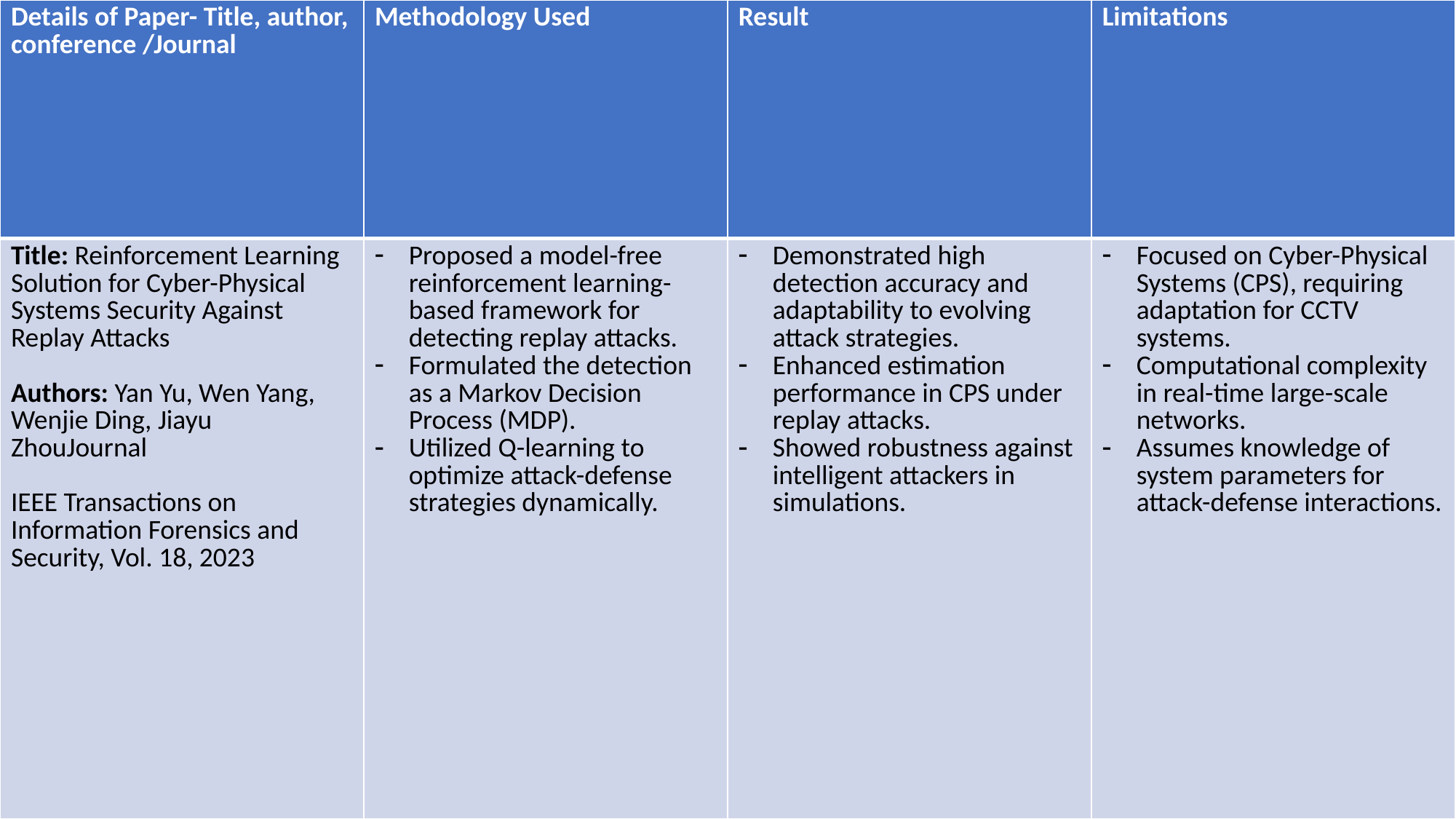

| Details of Paper- Title, author, conference /Journal | Methodology Used | Result | Limitations |
| --- | --- | --- | --- |
| Title: Reinforcement Learning Solution for Cyber-Physical Systems Security Against Replay Attacks Authors: Yan Yu, Wen Yang, Wenjie Ding, Jiayu ZhouJournal IEEE Transactions on Information Forensics and Security, Vol. 18, 2023 | Proposed a model-free reinforcement learning-based framework for detecting replay attacks. Formulated the detection as a Markov Decision Process (MDP). Utilized Q-learning to optimize attack-defense strategies dynamically. | Demonstrated high detection accuracy and adaptability to evolving attack strategies. Enhanced estimation performance in CPS under replay attacks. Showed robustness against intelligent attackers in simulations. | Focused on Cyber-Physical Systems (CPS), requiring adaptation for CCTV systems. Computational complexity in real-time large-scale networks. Assumes knowledge of system parameters for attack-defense interactions. |